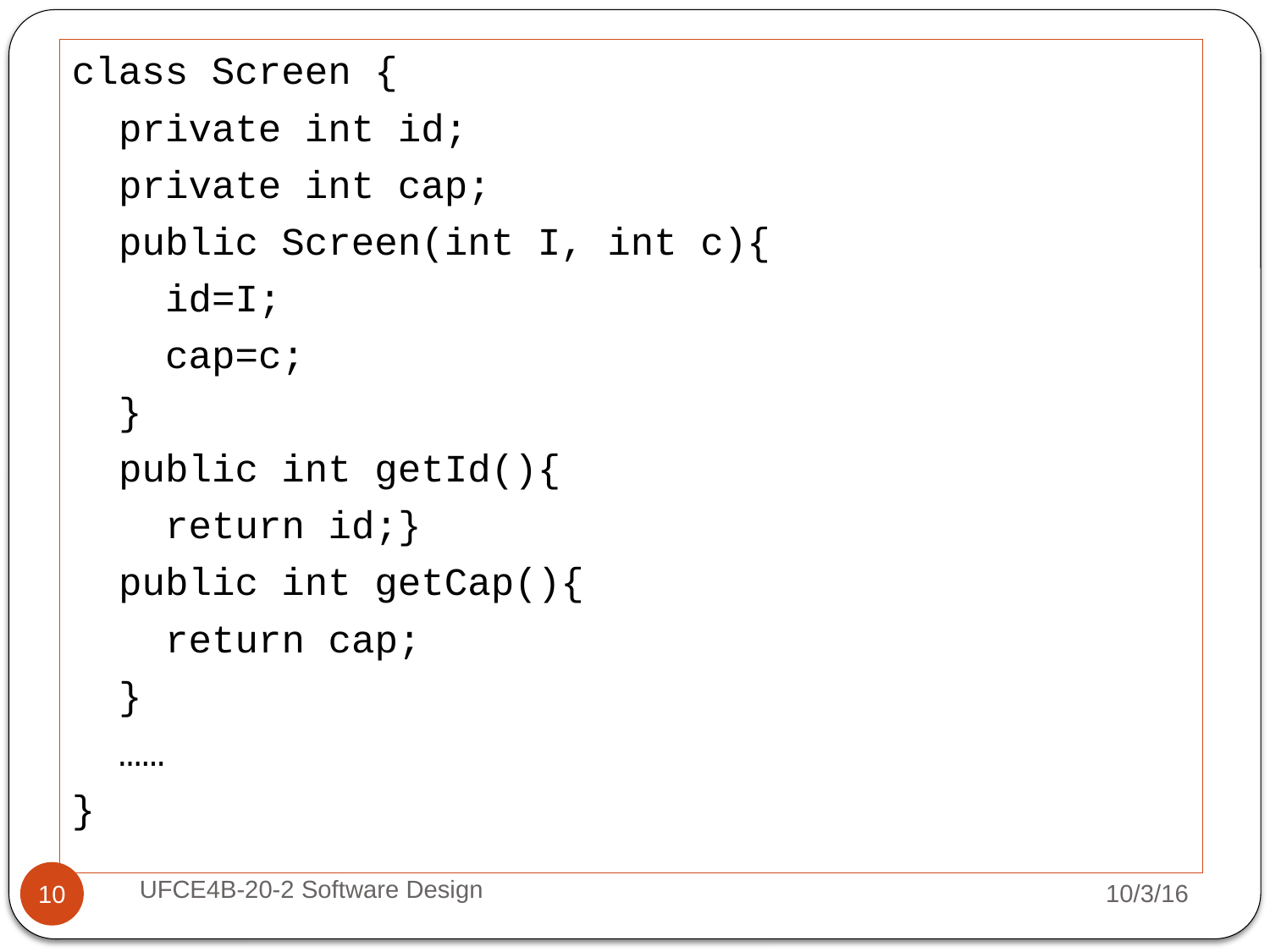

class Screen {
  private int id;
  private int cap;
  public Screen(int I, int c){
    id=I;
    cap=c;
  }
  public int getId(){
    return id;}
  public int getCap(){
    return cap;
  }
  ……
}
UFCE4B-20-2 Software Design
10/3/16
10